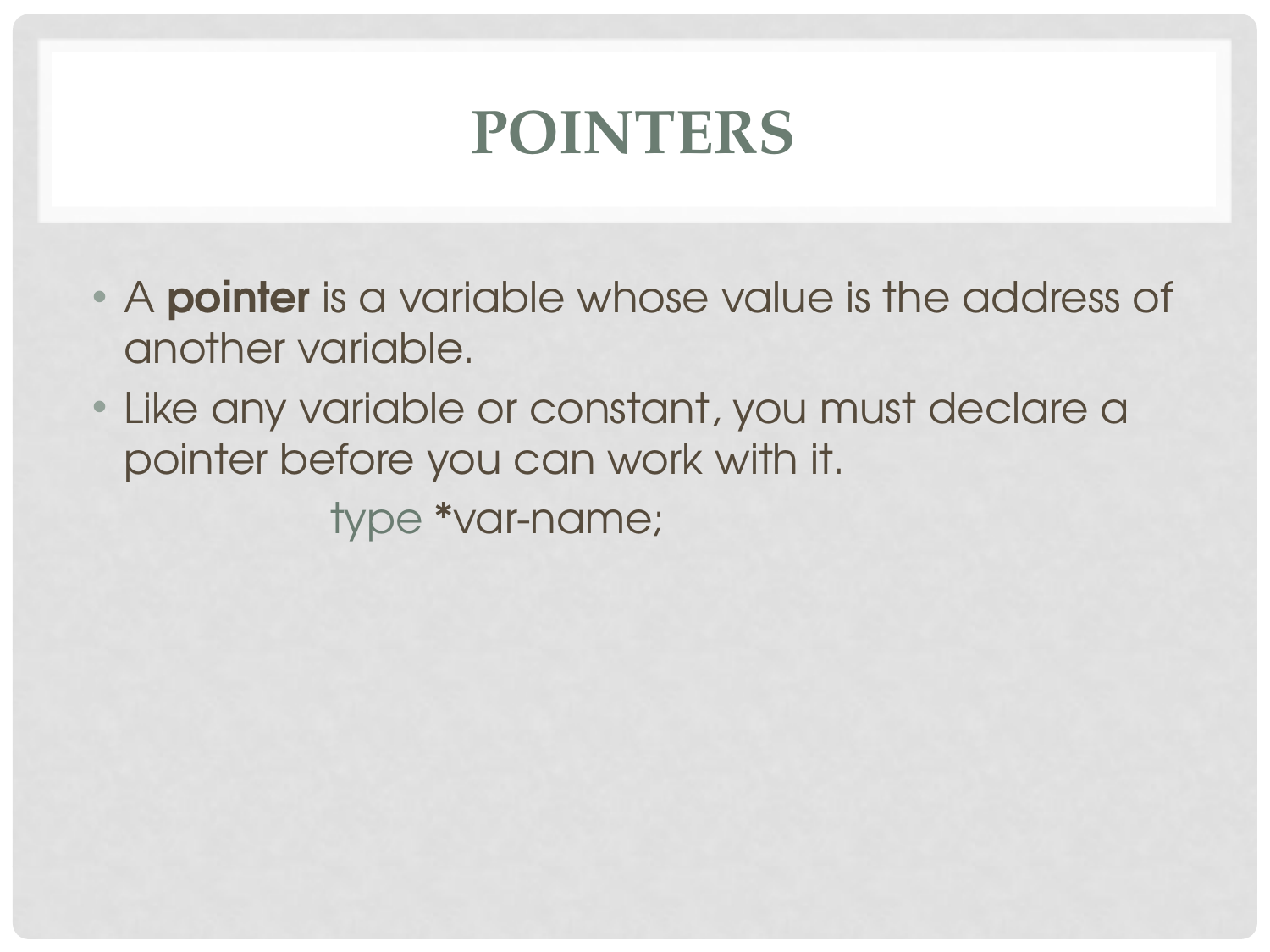

# Pointers
A pointer is a variable whose value is the address of another variable.
Like any variable or constant, you must declare a pointer before you can work with it.
		type *var-name;